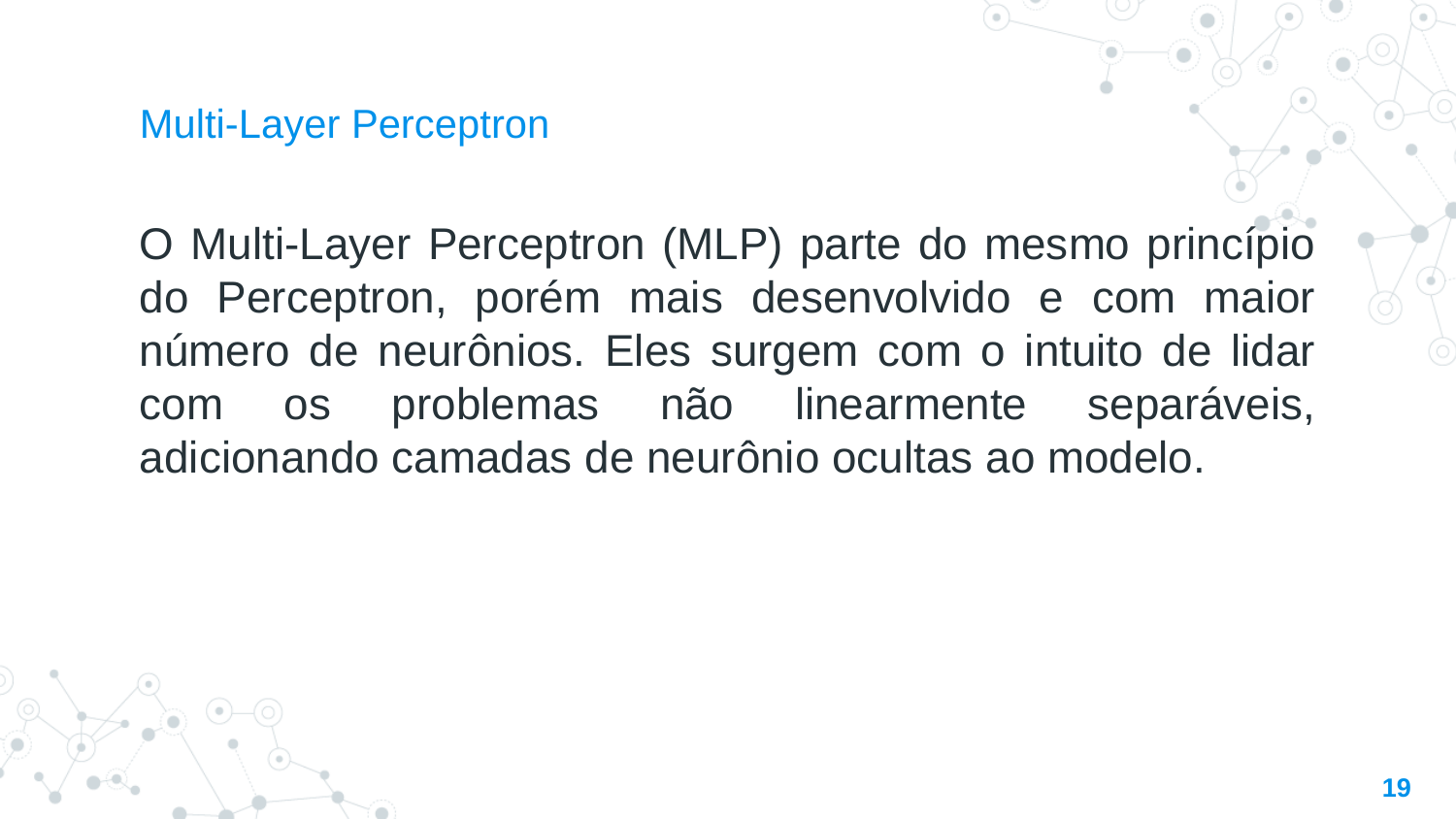

# Multi-Layer Perceptron
O Multi-Layer Perceptron (MLP) parte do mesmo princípio do Perceptron, porém mais desenvolvido e com maior número de neurônios. Eles surgem com o intuito de lidar com os problemas não linearmente separáveis, adicionando camadas de neurônio ocultas ao modelo.
19